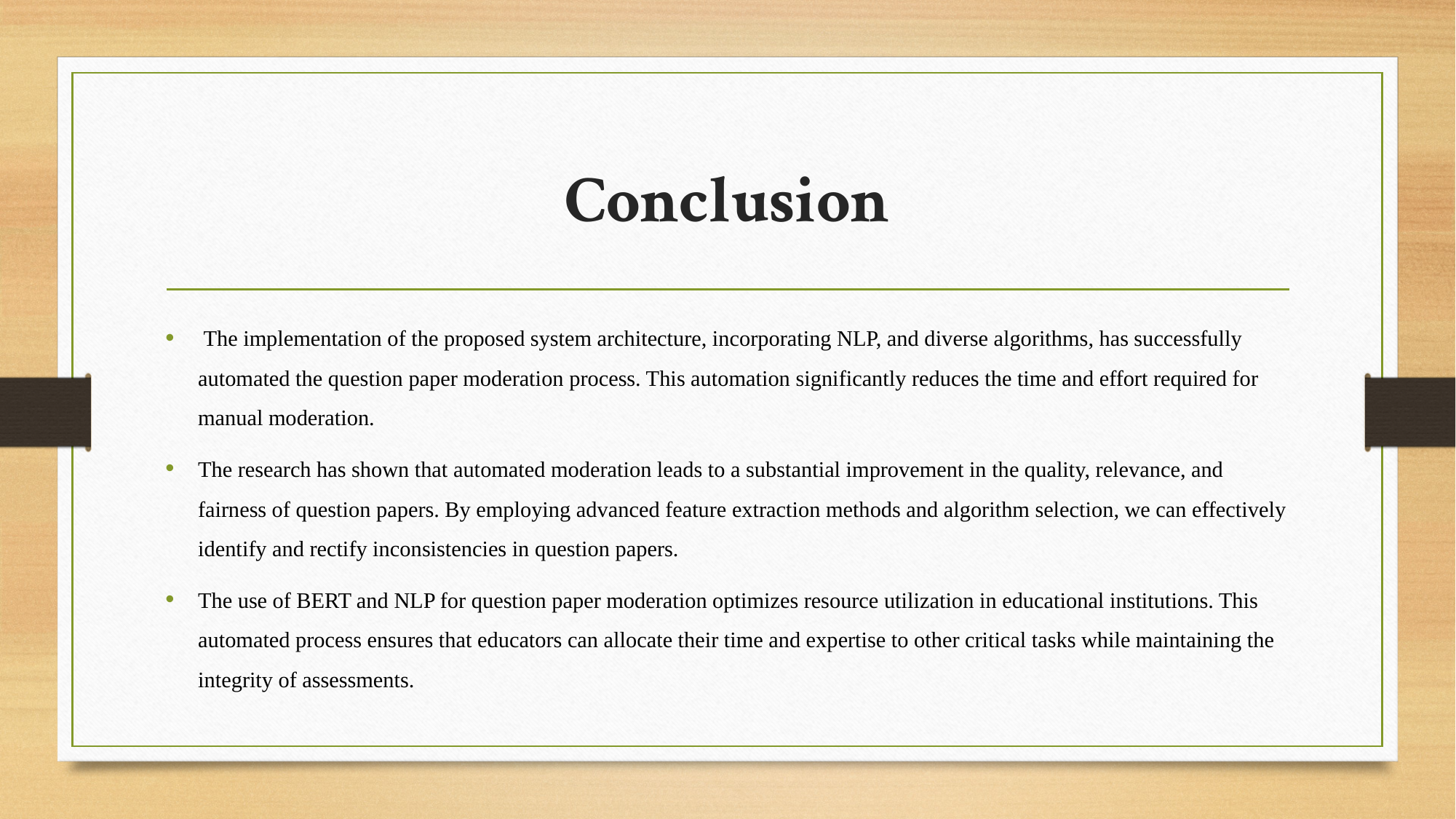

# Conclusion
 The implementation of the proposed system architecture, incorporating NLP, and diverse algorithms, has successfully automated the question paper moderation process. This automation significantly reduces the time and effort required for manual moderation.
The research has shown that automated moderation leads to a substantial improvement in the quality, relevance, and fairness of question papers. By employing advanced feature extraction methods and algorithm selection, we can effectively identify and rectify inconsistencies in question papers.
The use of BERT and NLP for question paper moderation optimizes resource utilization in educational institutions. This automated process ensures that educators can allocate their time and expertise to other critical tasks while maintaining the integrity of assessments.